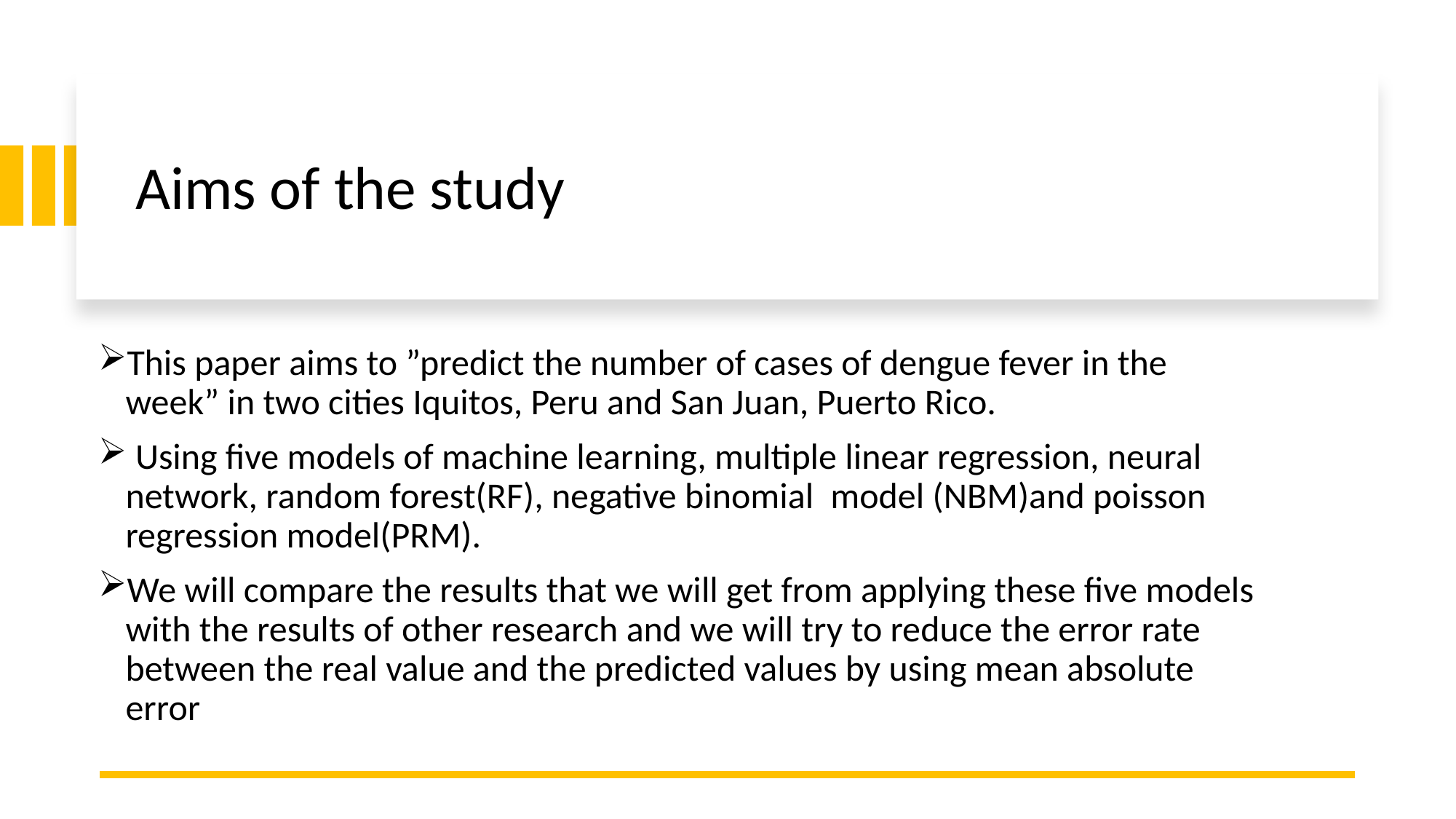

# Aims of the study

This paper aims to ”predict the number of cases of dengue fever in the week” in two cities Iquitos, Peru and San Juan, Puerto Rico.
 Using five models of machine learning, multiple linear regression, neural network, random forest(RF), negative binomial  model (NBM)and poisson regression model(PRM).
We will compare the results that we will get from applying these five models with the results of other research and we will try to reduce the error rate between the real value and the predicted values by using mean absolute error